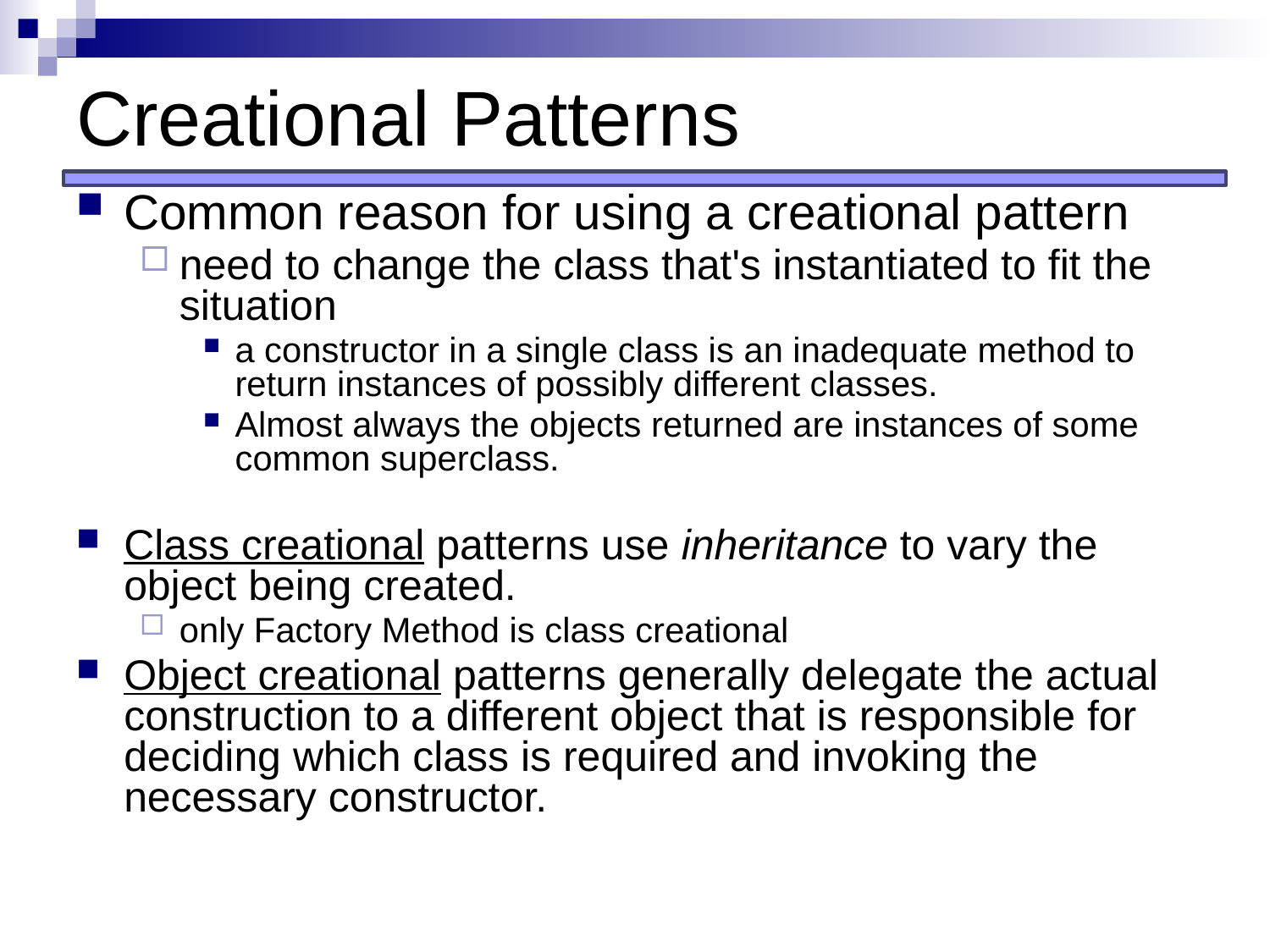

# Creational Patterns
Common reason for using a creational pattern
need to change the class that's instantiated to fit the situation
a constructor in a single class is an inadequate method to return instances of possibly different classes.
Almost always the objects returned are instances of some common superclass.

Class creational patterns use inheritance to vary the object being created.
only Factory Method is class creational
Object creational patterns generally delegate the actual construction to a different object that is responsible for deciding which class is required and invoking the necessary constructor.